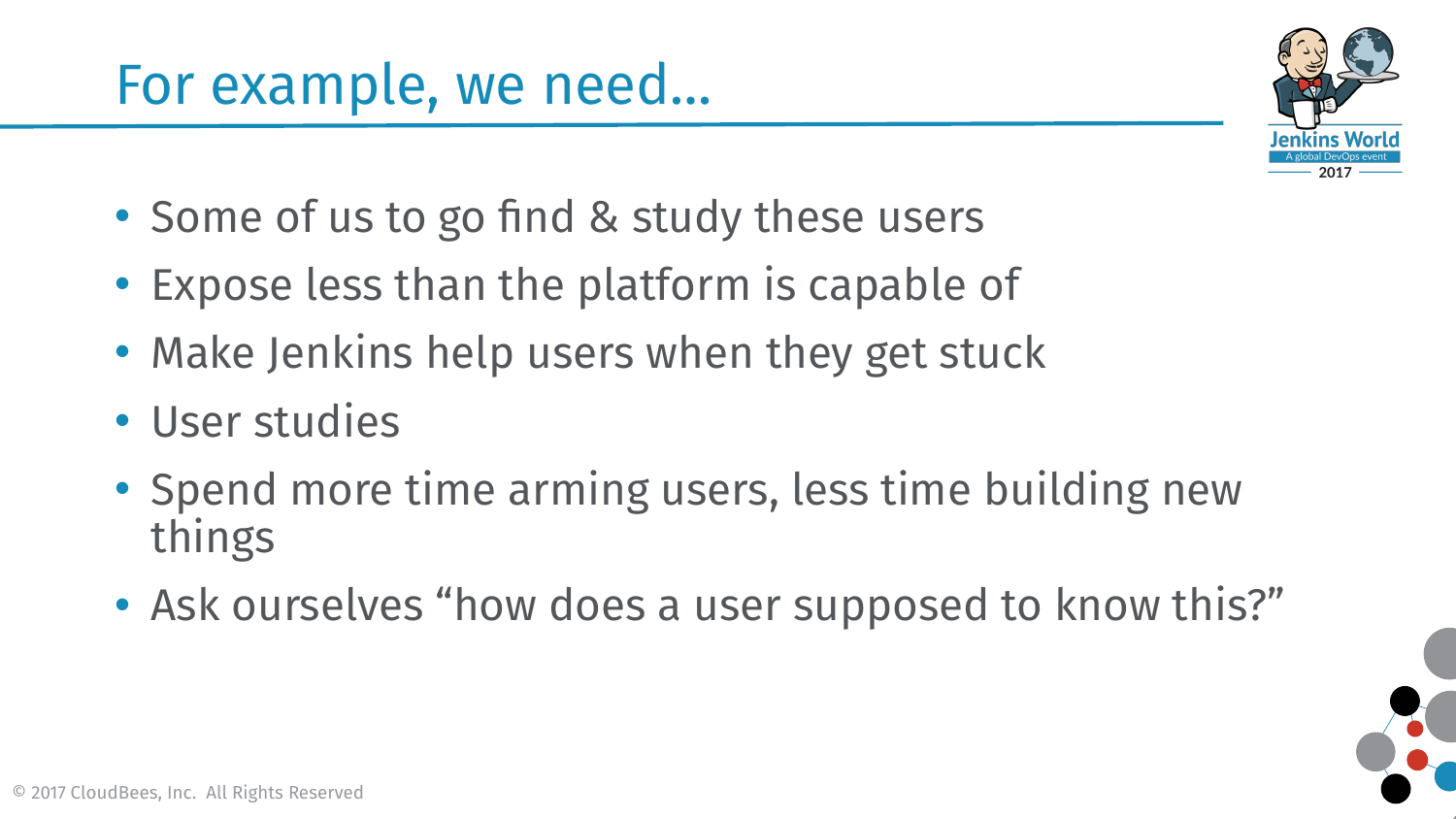

# For example, we need…
Some of us to go find & study these users
Expose less than the platform is capable of
Make Jenkins help users when they get stuck
User studies
Spend more time arming users, less time building new things
Ask ourselves “how does a user supposed to know this?”
© 2017 CloudBees, Inc.  All Rights Reserved